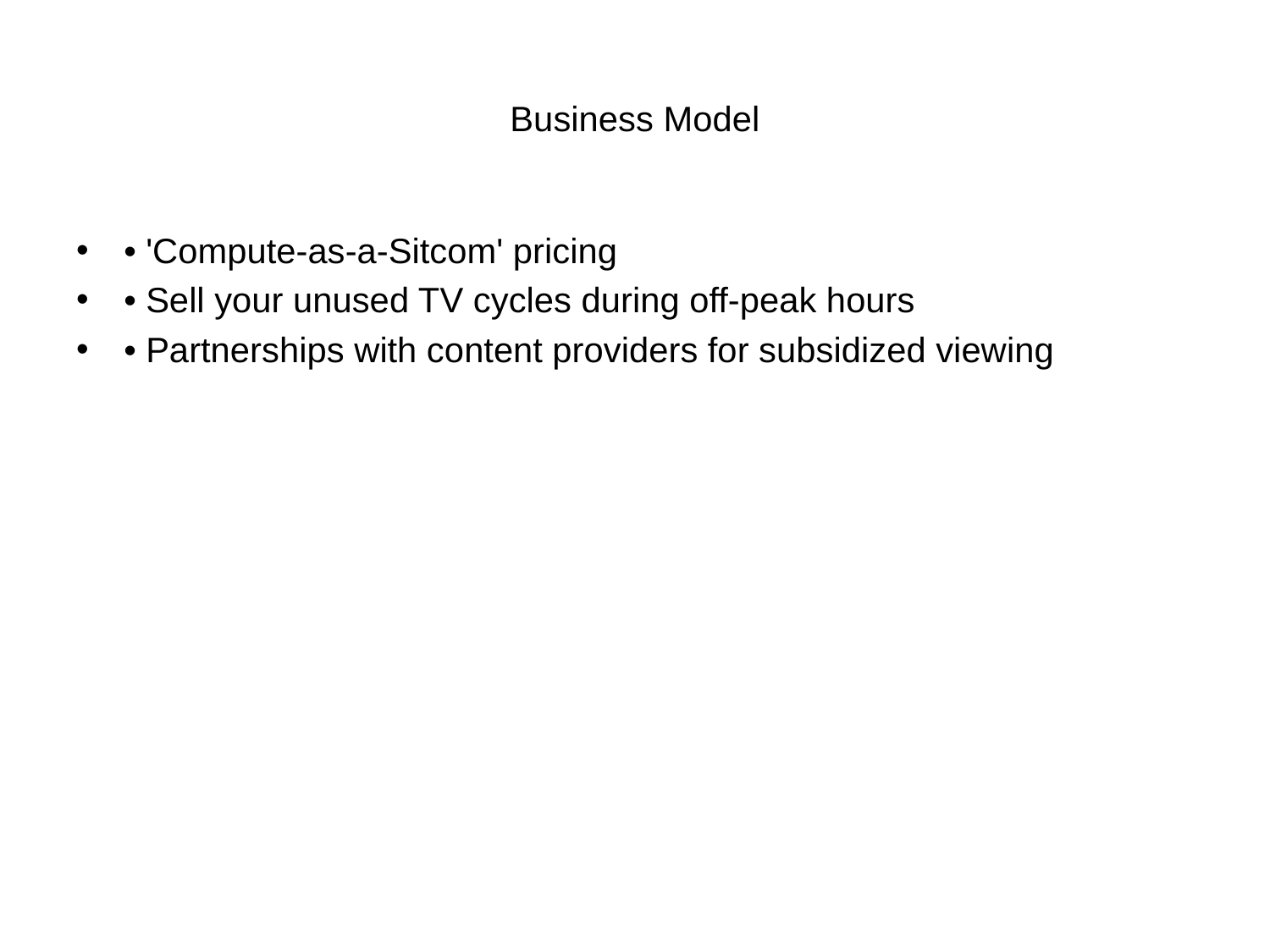

# Business Model
• 'Compute-as-a-Sitcom' pricing
• Sell your unused TV cycles during off-peak hours
• Partnerships with content providers for subsidized viewing